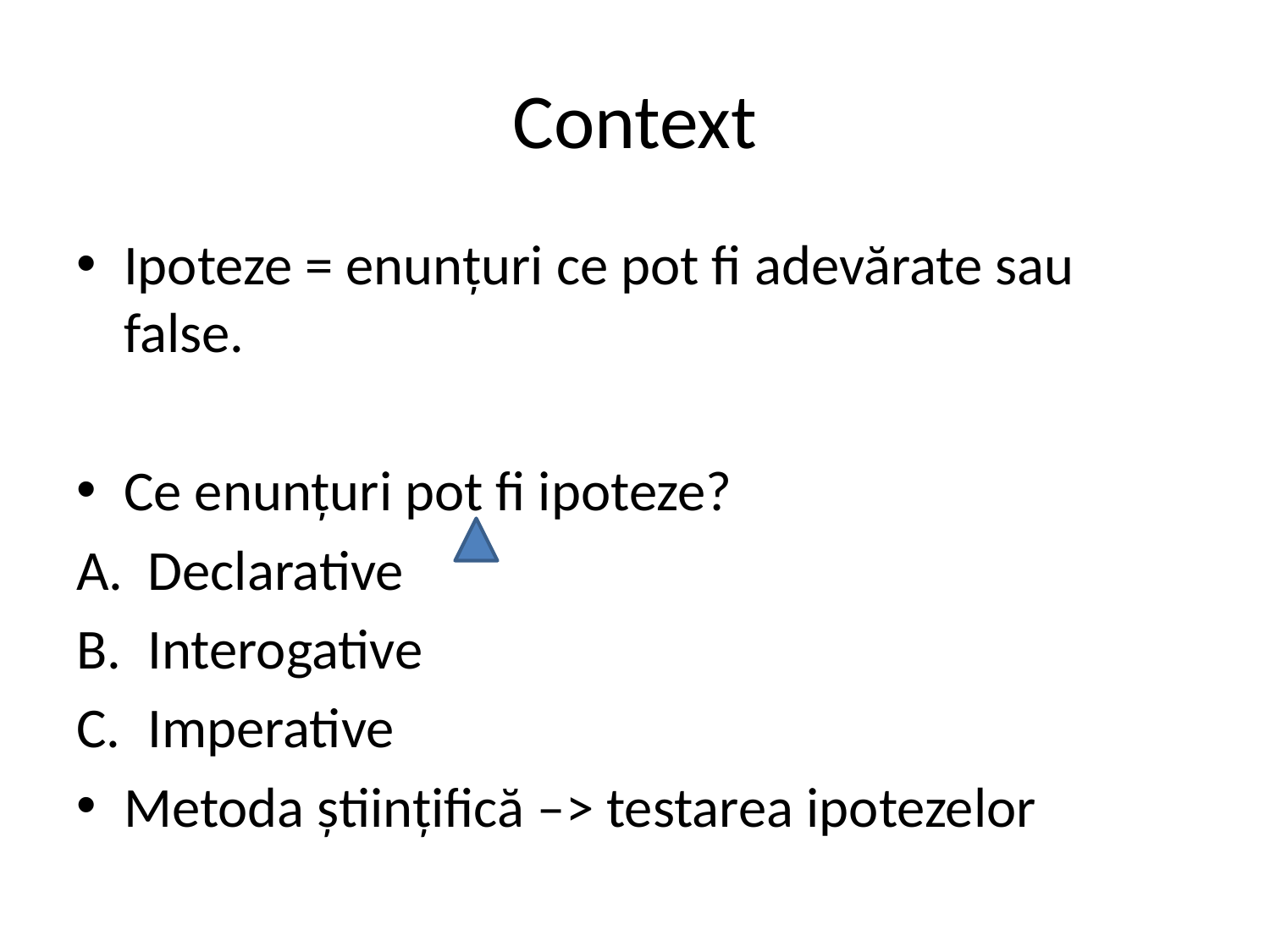

# Context
Ipoteze = enunțuri ce pot fi adevărate sau false.

Ce enunțuri pot fi ipoteze?
Declarative
Interogative
Imperative
Metoda științifică –> testarea ipotezelor